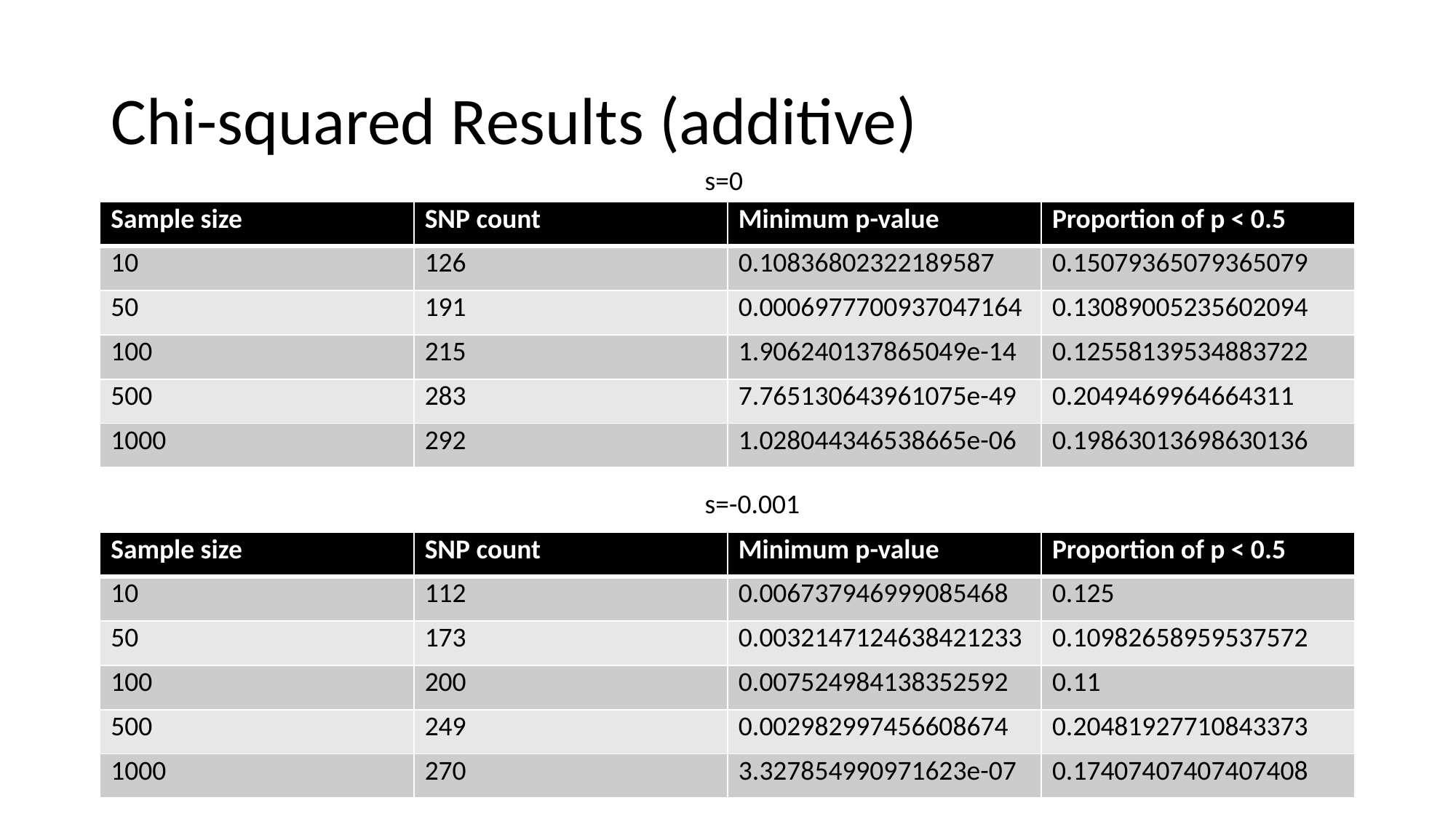

# Chi-squared Results (additive)
s=0
| Sample size | SNP count | Minimum p-value | Proportion of p < 0.5 |
| --- | --- | --- | --- |
| 10 | 126 | 0.10836802322189587 | 0.15079365079365079 |
| 50 | 191 | 0.0006977700937047164 | 0.13089005235602094 |
| 100 | 215 | 1.906240137865049e-14 | 0.12558139534883722 |
| 500 | 283 | 7.765130643961075e-49 | 0.2049469964664311 |
| 1000 | 292 | 1.028044346538665e-06 | 0.19863013698630136 |
s=-0.001
| Sample size | SNP count | Minimum p-value | Proportion of p < 0.5 |
| --- | --- | --- | --- |
| 10 | 112 | 0.006737946999085468 | 0.125 |
| 50 | 173 | 0.0032147124638421233 | 0.10982658959537572 |
| 100 | 200 | 0.007524984138352592 | 0.11 |
| 500 | 249 | 0.002982997456608674 | 0.20481927710843373 |
| 1000 | 270 | 3.327854990971623e-07 | 0.17407407407407408 |